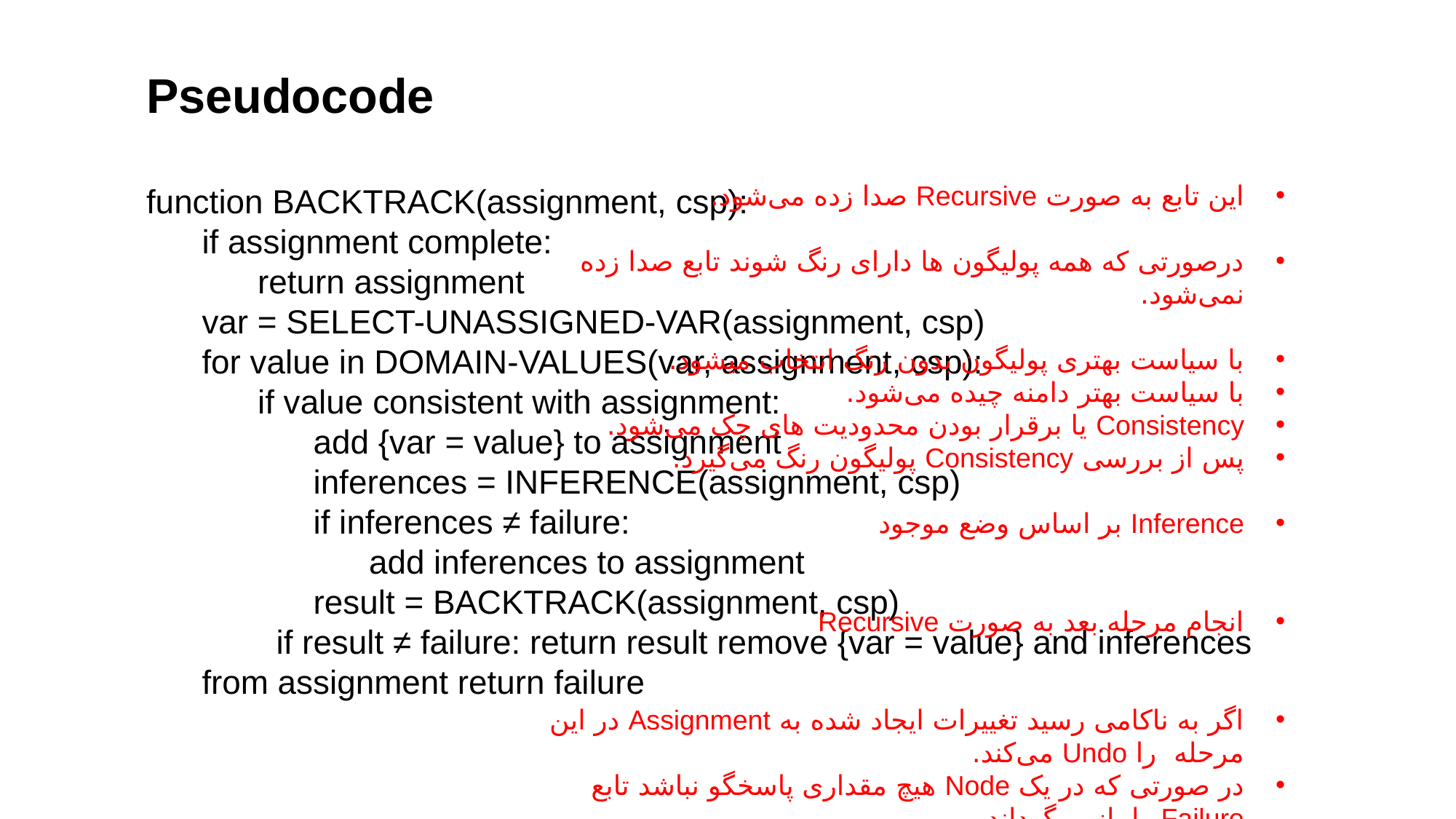

Pseudocode

function BACKTRACK(assignment, csp):
      if assignment complete:
            return assignment
      var = SELECT-UNASSIGNED-VAR(assignment, csp)
      for value in DOMAIN-VALUES(var, assignment, csp):
            if value consistent with assignment:
                  add {var = value} to assignment
                  inferences = INFERENCE(assignment, csp)
                  if inferences ≠ failure:
                        add inferences to assignment
                  result = BACKTRACK(assignment, csp)
              if result ≠ failure: return result remove {var = value} and inferences
      from assignment return failure
این تابع به صورت Recursive صدا زده می‌شود.

درصورتی که همه پولیگون ها دارای رنگ شوند تابع صدا زده نمی‌شود.

با سیاست بهتری پولیگون بدون رنگ انتخاب میشود.
با سیاست بهتر دامنه چیده می‌شود.
Consistency یا برقرار بودن محدودیت های چک می‌شود.
پس از بررسی Consistency پولیگون رنگ می‌گیرد.

Inference بر اساس وضع موجود

انجام مرحله بعد به صورت Recursive

اگر به ناکامی رسید تغییرات ایجاد شده به Assignment در این مرحله  را Undo می‌کند.
در صورتی که در یک Node هیچ مقداری پاسخگو نباشد تابع Failure را بازمی‌گرداند.